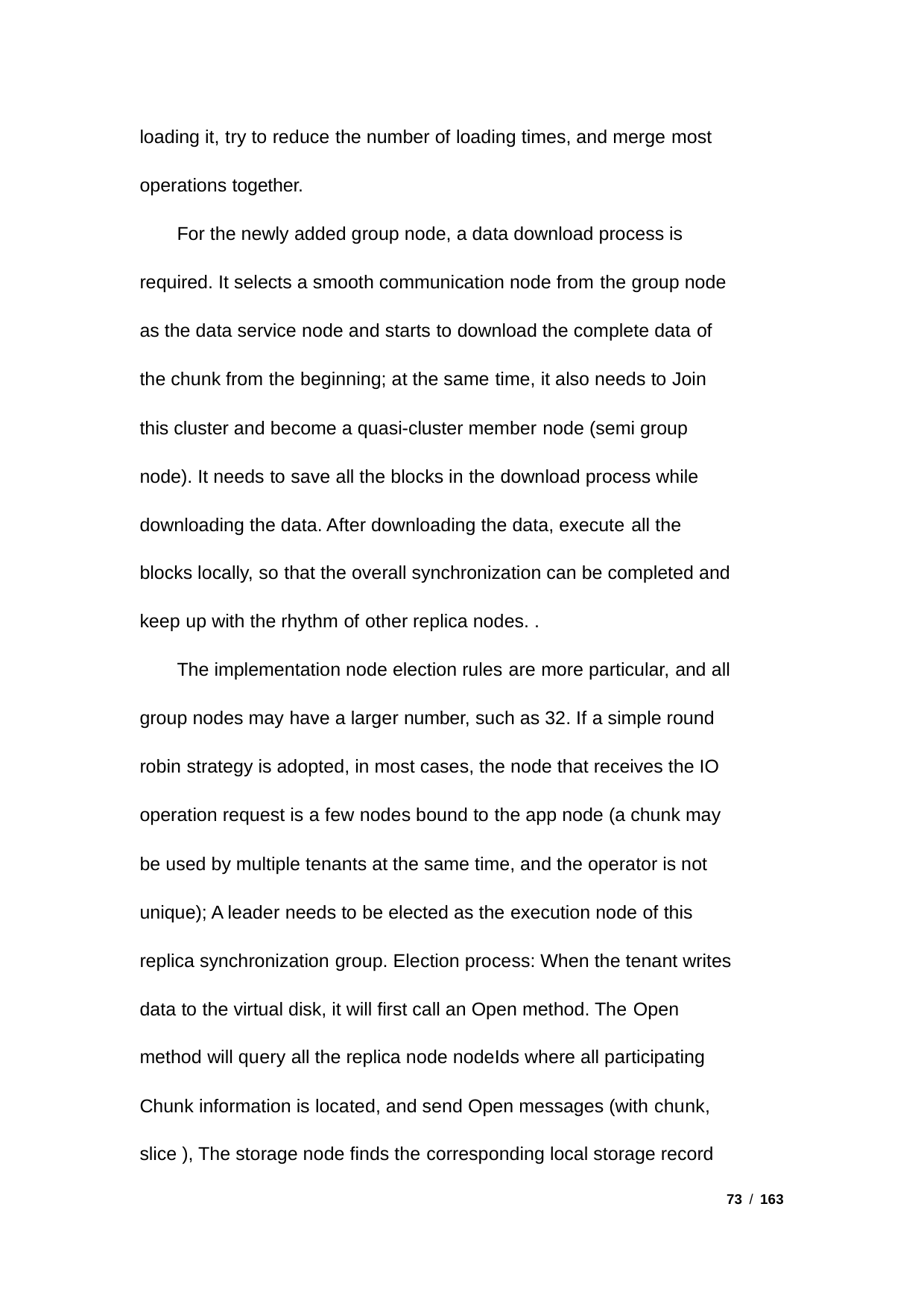

loading it, try to reduce the number of loading times, and merge most
operations together.
For the newly added group node, a data download process is
required. It selects a smooth communication node from the group node
as the data service node and starts to download the complete data of
the chunk from the beginning; at the same time, it also needs to Join
this cluster and become a quasi-cluster member node (semi group
node). It needs to save all the blocks in the download process while
downloading the data. After downloading the data, execute all the
blocks locally, so that the overall synchronization can be completed and
keep up with the rhythm of other replica nodes. .
The implementation node election rules are more particular, and all
group nodes may have a larger number, such as 32. If a simple round
robin strategy is adopted, in most cases, the node that receives the IO
operation request is a few nodes bound to the app node (a chunk may
be used by multiple tenants at the same time, and the operator is not
unique); A leader needs to be elected as the execution node of this
replica synchronization group. Election process: When the tenant writes
data to the virtual disk, it will first call an Open method. The Open
method will query all the replica node nodeIds where all participating
Chunk information is located, and send Open messages (with chunk,
slice ), The storage node finds the corresponding local storage record
73 / 163